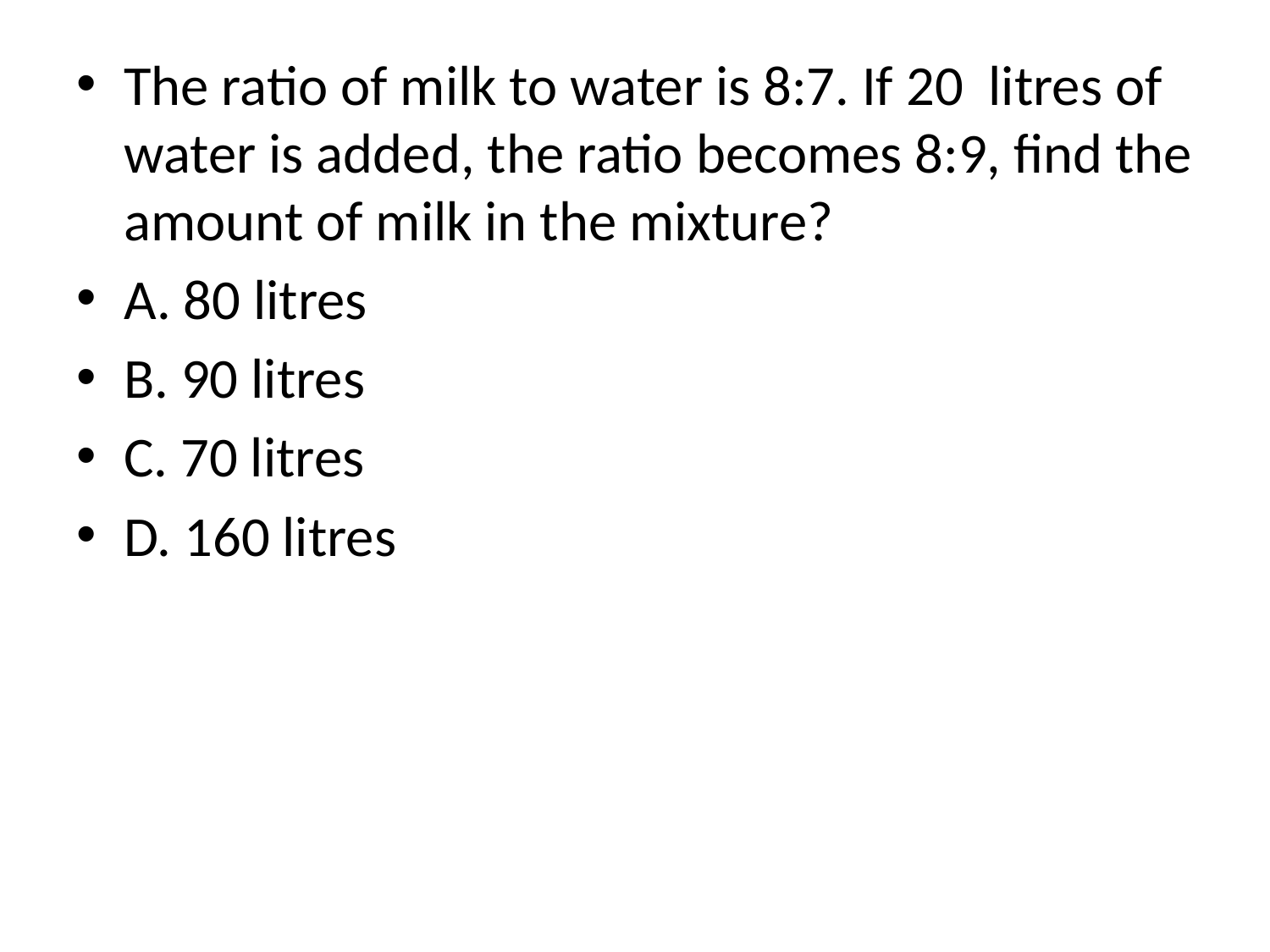

The ratio of milk to water is 8:7. If 20  litres of water is added, the ratio becomes 8:9, find the amount of milk in the mixture?
A. 80 litres
B. 90 litres
C. 70 litres
D. 160 litres